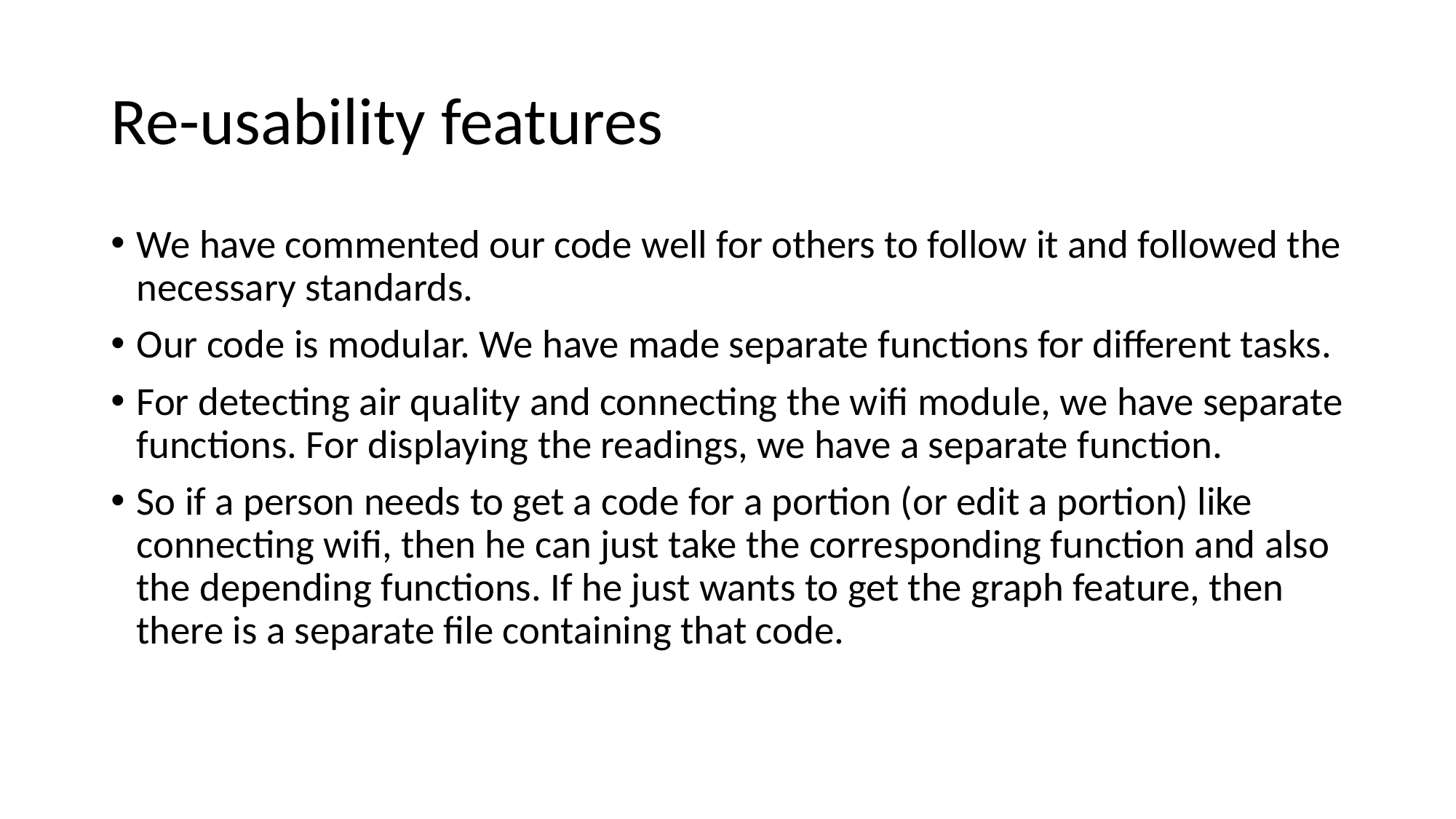

# Re-usability features
We have commented our code well for others to follow it and followed the necessary standards.
Our code is modular. We have made separate functions for different tasks.
For detecting air quality and connecting the wifi module, we have separate functions. For displaying the readings, we have a separate function.
So if a person needs to get a code for a portion (or edit a portion) like connecting wifi, then he can just take the corresponding function and also the depending functions. If he just wants to get the graph feature, then there is a separate file containing that code.